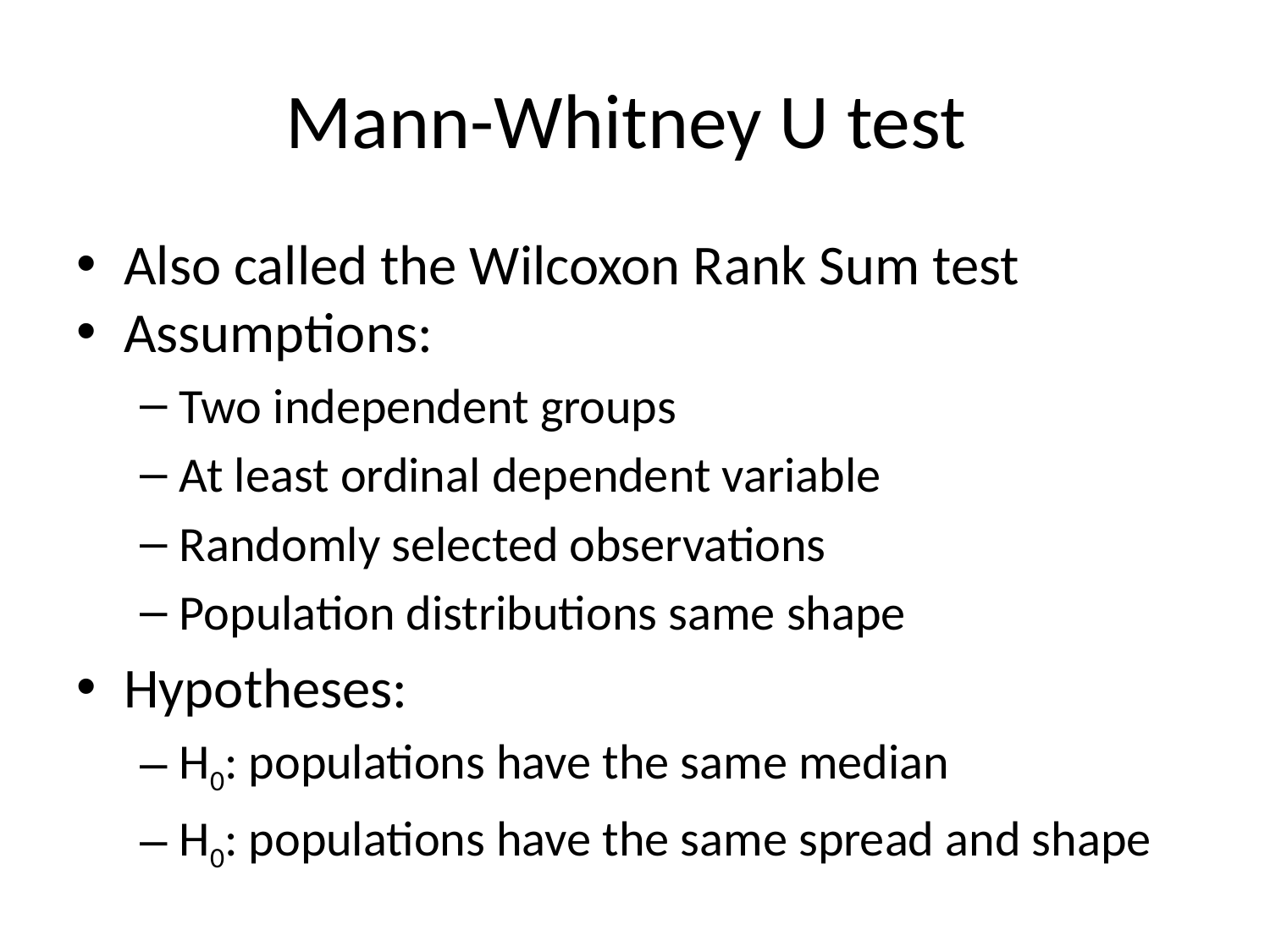

# Mann-Whitney U test
Also called the Wilcoxon Rank Sum test
Assumptions:
Two independent groups
At least ordinal dependent variable
Randomly selected observations
Population distributions same shape
Hypotheses:
H0: populations have the same median
H0: populations have the same spread and shape